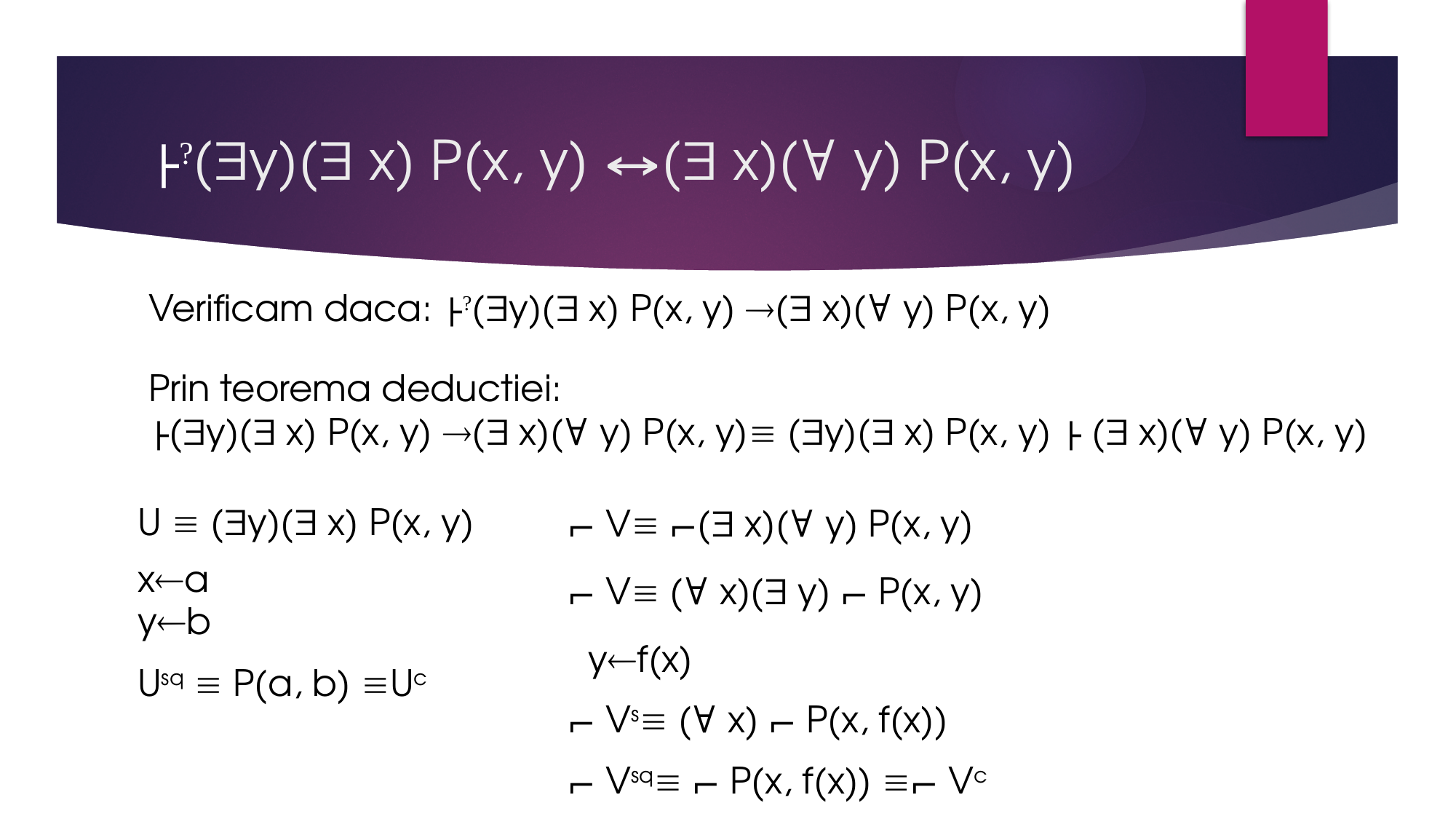

# ├?(∃y)(∃ x) P(x, y) ↔(∃ x)(∀ y) P(x, y)
Verificam daca: ├?(∃y)(∃ x) P(x, y) →(∃ x)(∀ y) P(x, y)
Prin teorema deductiei:
├(∃y)(∃ x) P(x, y) →(∃ x)(∀ y) P(x, y)≡ (∃y)(∃ x) P(x, y) ├ (∃ x)(∀ y) P(x, y)
U ≡ (∃y)(∃ x) P(x, y)
⌐ V≡ ⌐(∃ x)(∀ y) P(x, y)
x←a

⌐ V≡ (∀ x)(∃ y) ⌐ P(x, y)
y←b

y←f(x)

Usq ≡ P(a, b) ≡Uc
⌐ Vs≡ (∀ x) ⌐ P(x, f(x))
⌐ Vsq≡ ⌐ P(x, f(x)) ≡⌐ Vc